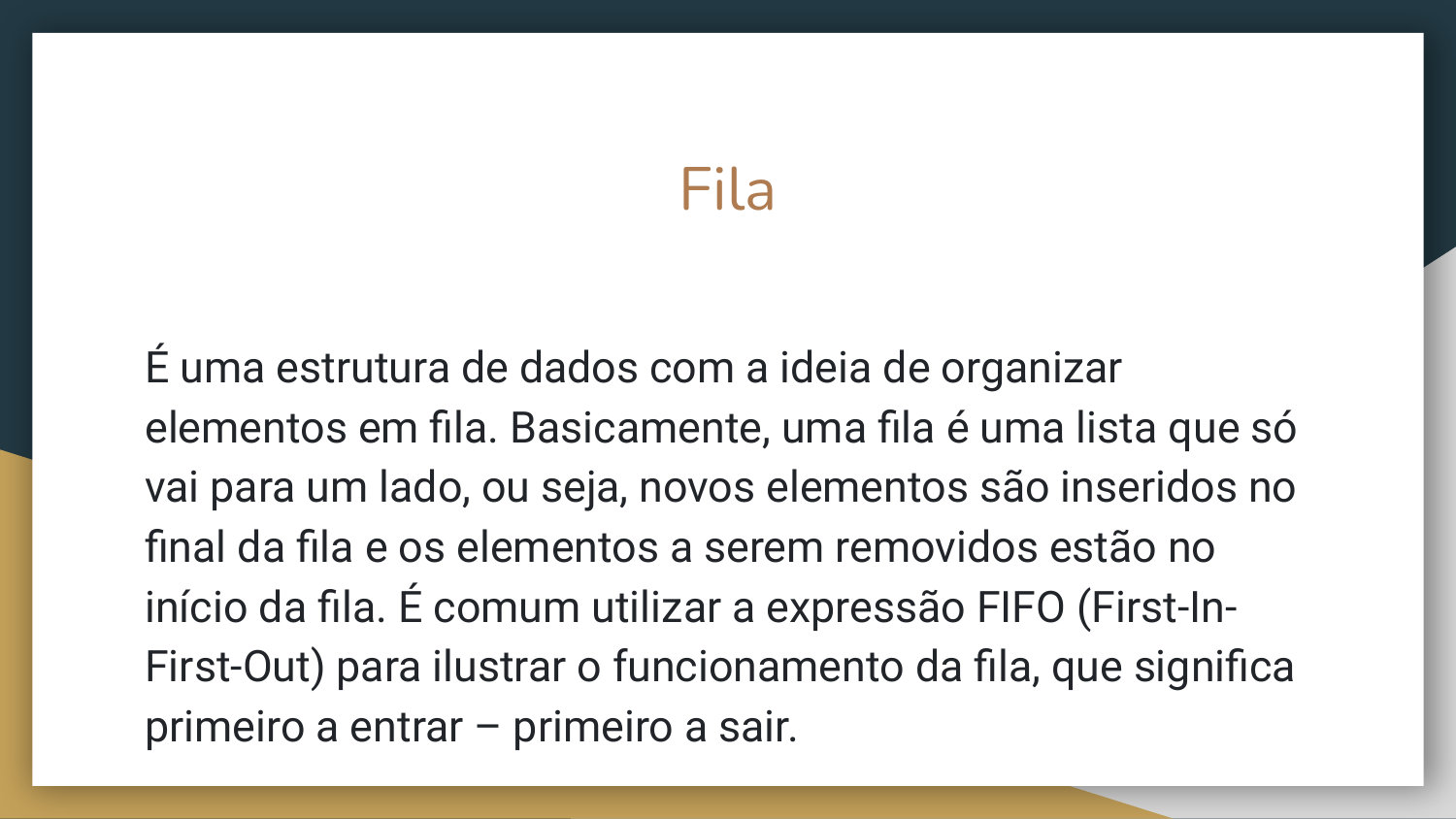

# Fila
É uma estrutura de dados com a ideia de organizar elementos em fila. Basicamente, uma fila é uma lista que só vai para um lado, ou seja, novos elementos são inseridos no final da fila e os elementos a serem removidos estão no início da fila. É comum utilizar a expressão FIFO (First-In-First-Out) para ilustrar o funcionamento da fila, que significa primeiro a entrar – primeiro a sair.